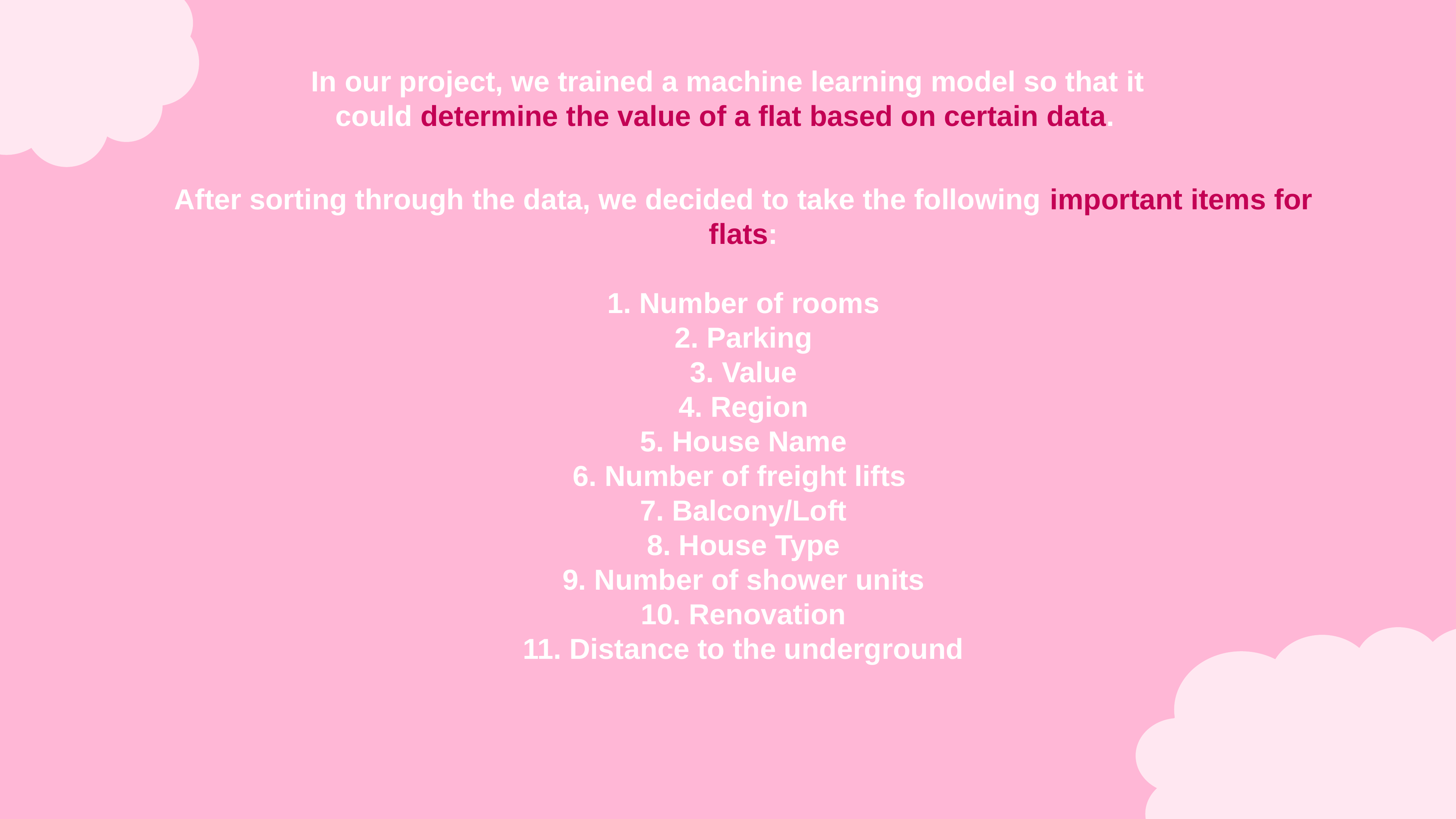

In our project, we trained a machine learning model so that it could determine the value of a flat based on certain data.

After sorting through the data, we decided to take the following important items for flats:

1. Number of rooms
2. Parking
3. Value
4. Region
5. House Name
6. Number of freight lifts
7. Balcony/Loft
8. House Type
9. Number of shower units
10. Renovation
11. Distance to the underground